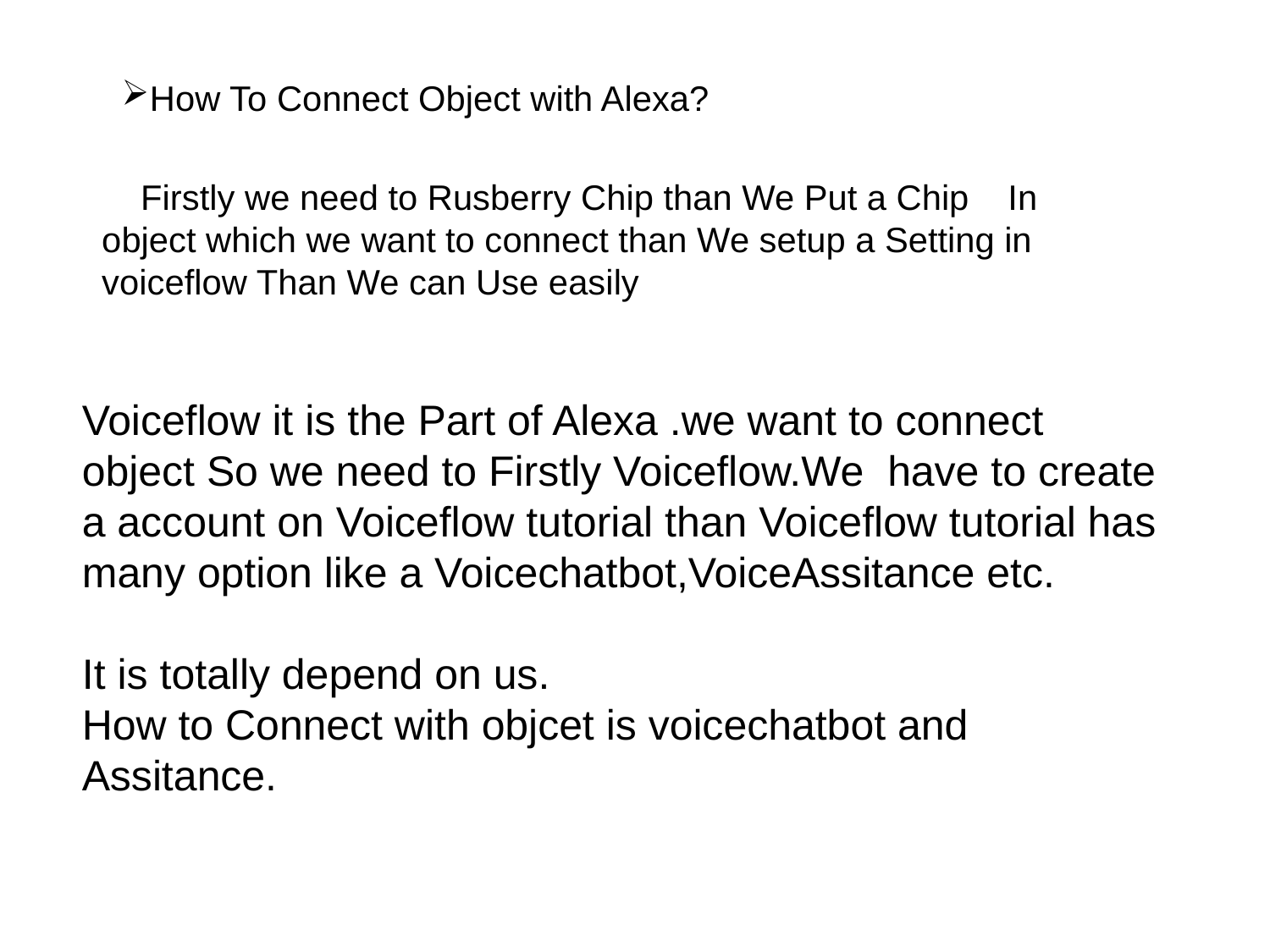

How To Connect Object with Alexa?
    Firstly we need to Rusberry Chip than We Put a Chip    In   object which we want to connect than We setup a Setting in voiceflow Than We can Use easily
Voiceflow it is the Part of Alexa .we want to connect object So we need to Firstly Voiceflow.We  have to create a account on Voiceflow tutorial than Voiceflow tutorial has many option like a Voicechatbot,VoiceAssitance etc.

It is totally depend on us.
How to Connect with objcet is voicechatbot and Assitance.